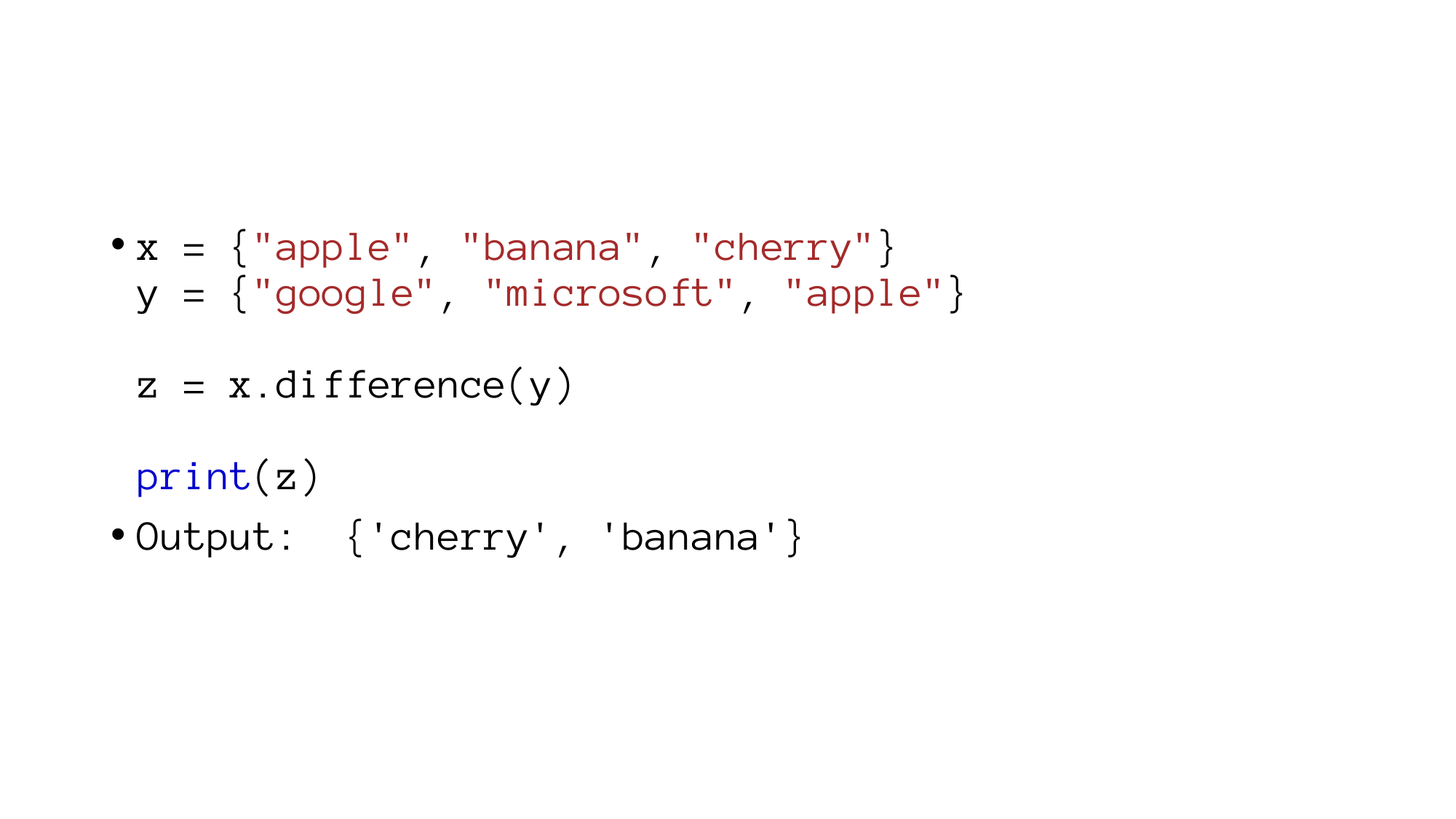

x = {"apple", "banana", "cherry"}
y = {"google", "microsoft", "apple"}
z = x.difference(y)
print(z)
Output:  {'cherry', 'banana'}